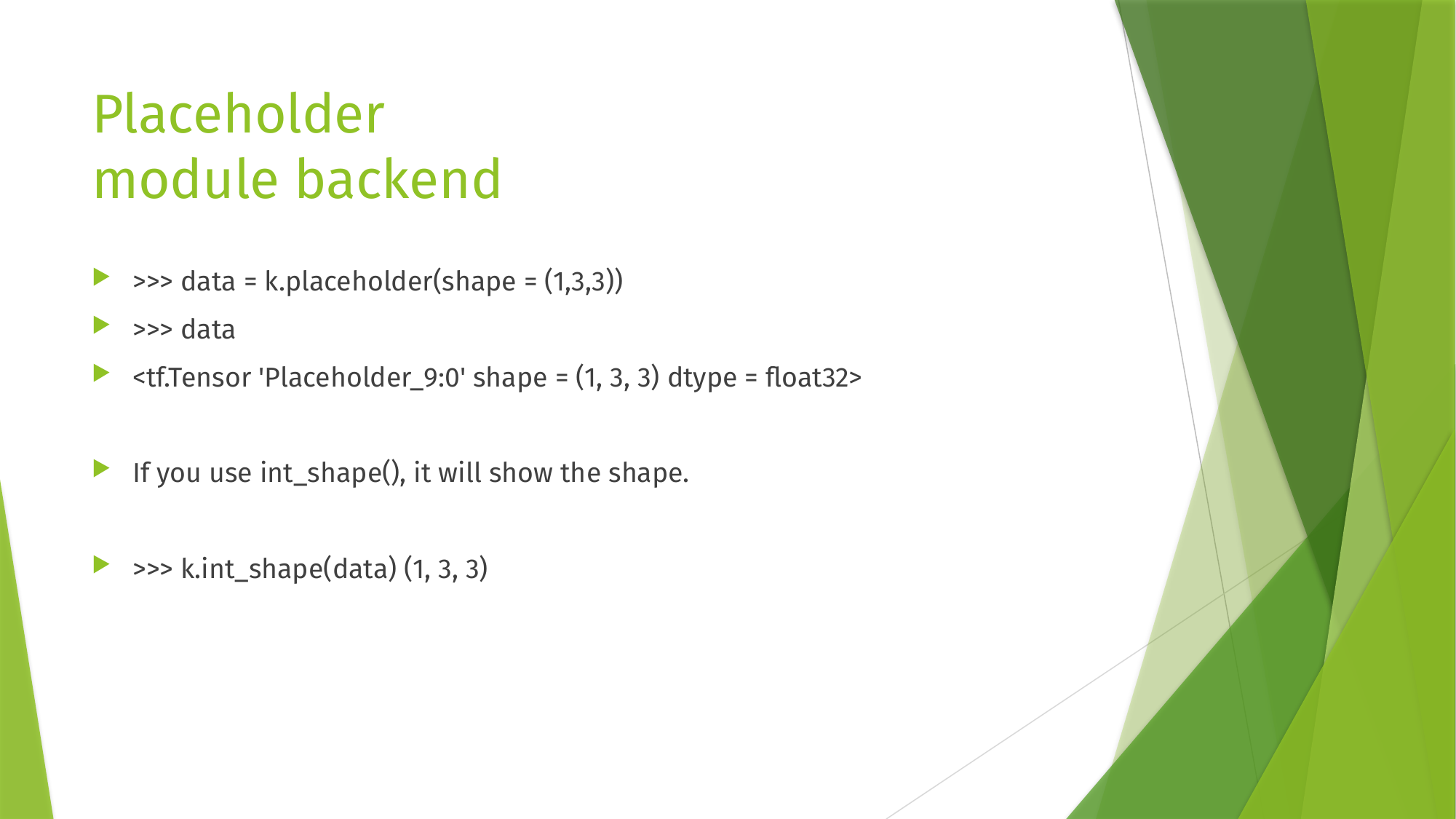

# Placeholder module backend
>>> data = k.placeholder(shape = (1,3,3))
>>> data
<tf.Tensor 'Placeholder_9:0' shape = (1, 3, 3) dtype = float32>

If you use int_shape(), it will show the shape.

>>> k.int_shape(data) (1, 3, 3)